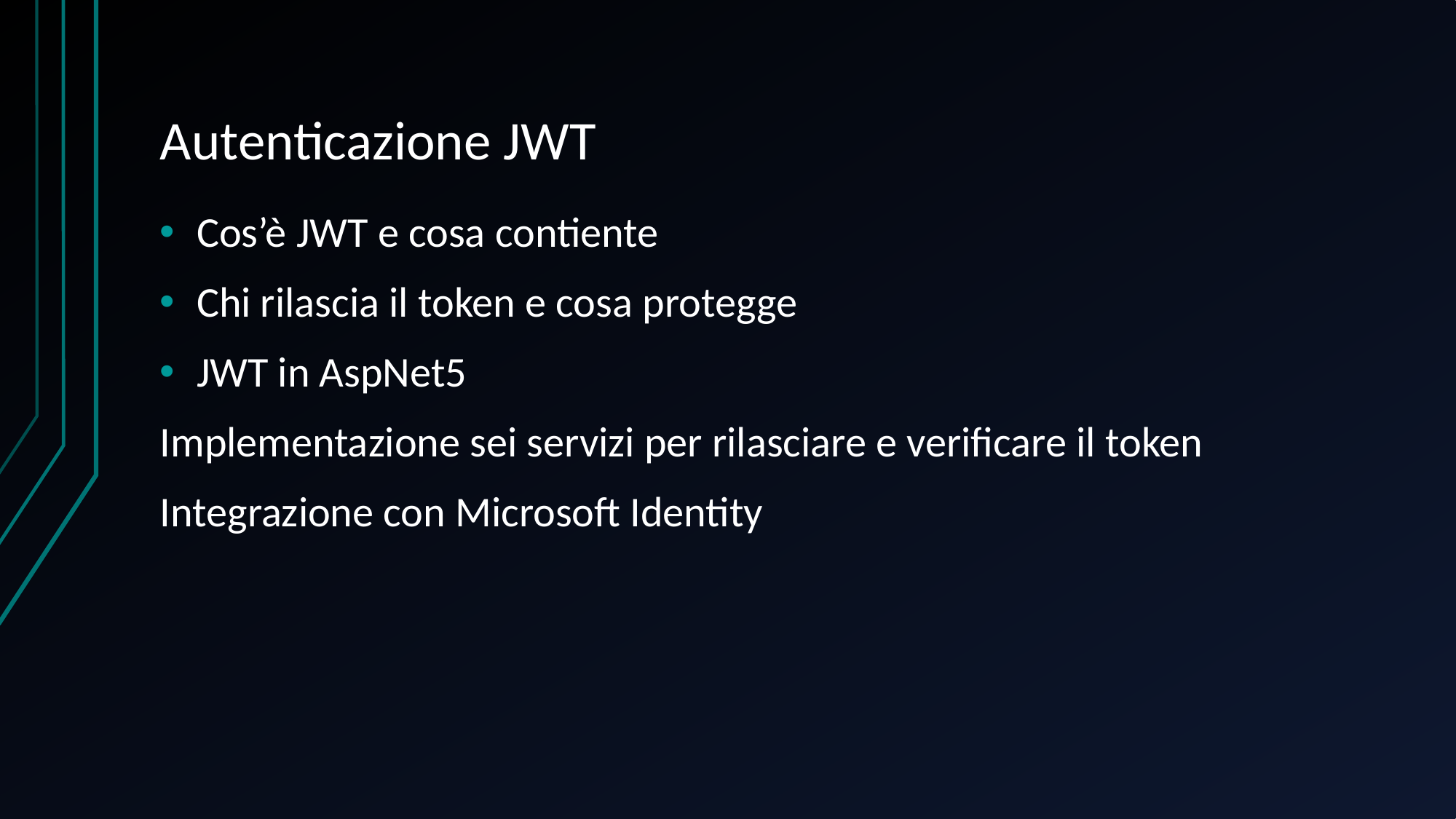

# Autenticazione JWT
Cos’è JWT e cosa contiente
Chi rilascia il token e cosa protegge
JWT in AspNet5
Implementazione sei servizi per rilasciare e verificare il token
Integrazione con Microsoft Identity